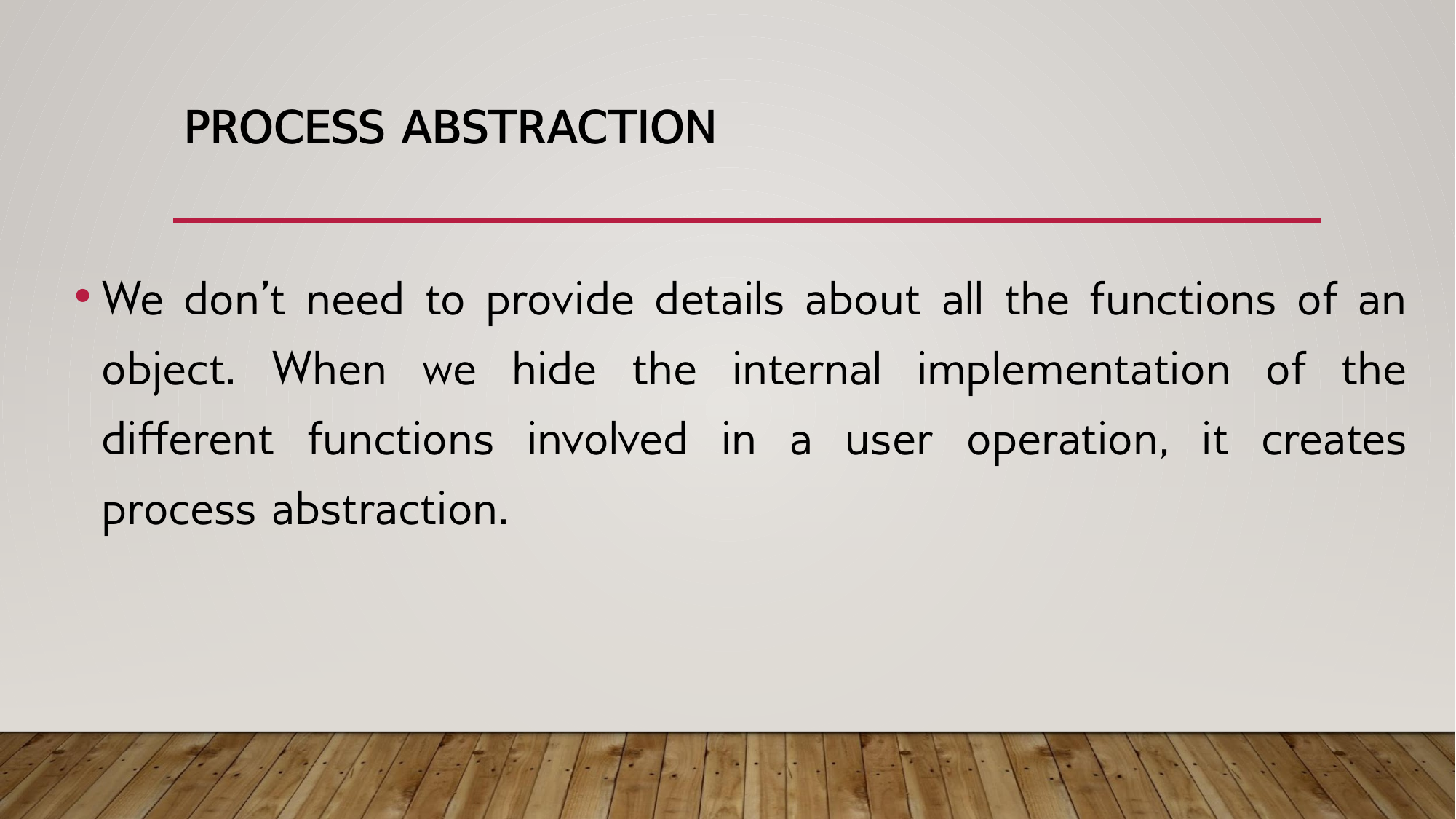

# PROCESS ABSTRACTION
We don’t need to provide details about all the functions of an object. When we hide the internal implementation of the different functions involved in a user operation, it creates process abstraction.